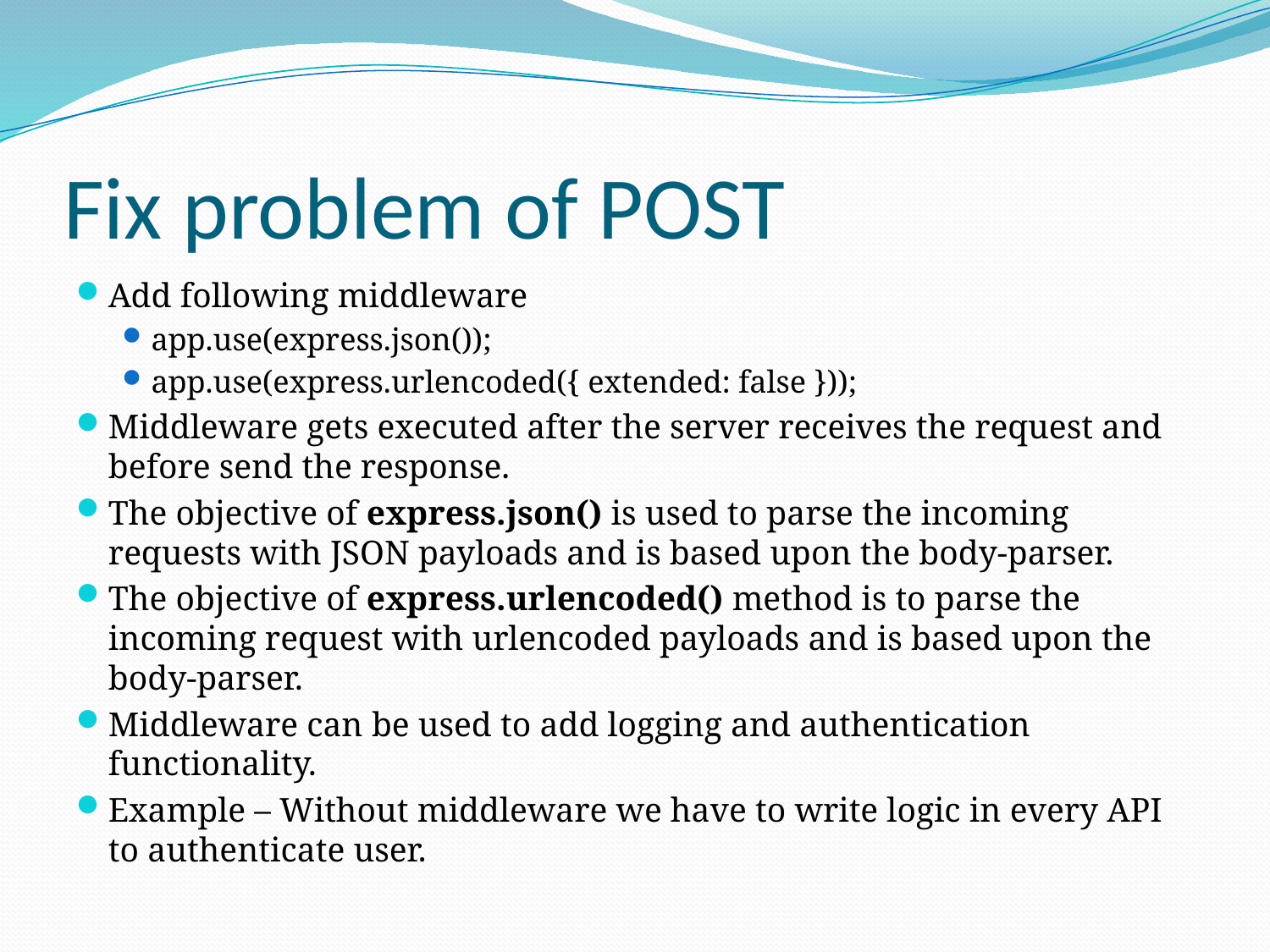

# Fix problem of POST
Add following middleware
app.use(express.json());
app.use(express.urlencoded({ extended: false }));
Middleware gets executed after the server receives the request and before send the response.
The objective of express.json() is used to parse the incoming requests with JSON payloads and is based upon the body-parser.
The objective of express.urlencoded() method is to parse the incoming request with urlencoded payloads and is based upon the body-parser.
Middleware can be used to add logging and authentication functionality.
Example – Without middleware we have to write logic in every API to authenticate user.